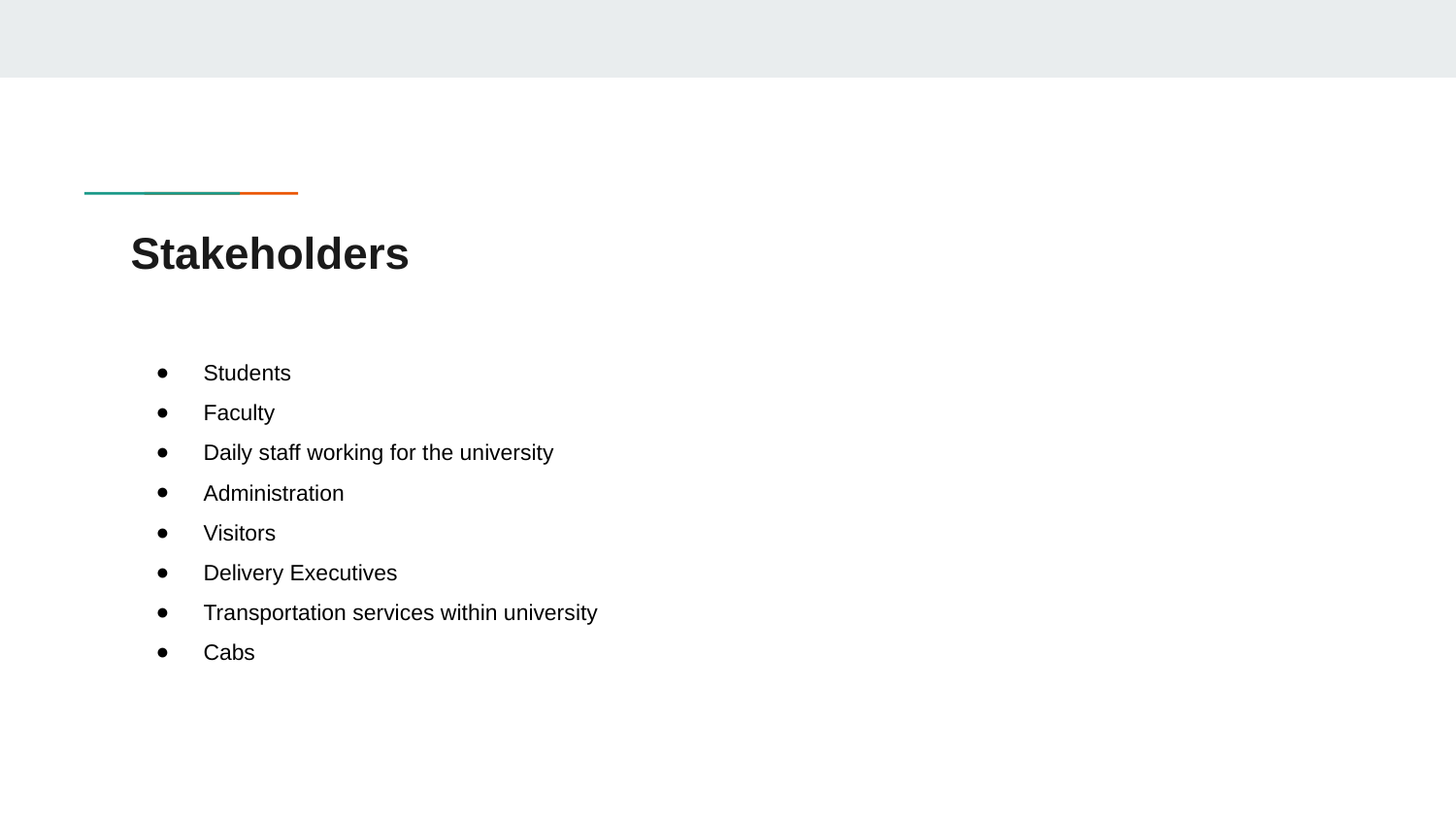

# Stakeholders
Students
Faculty
Daily staff working for the university
Administration
Visitors
Delivery Executives
Transportation services within university
Cabs